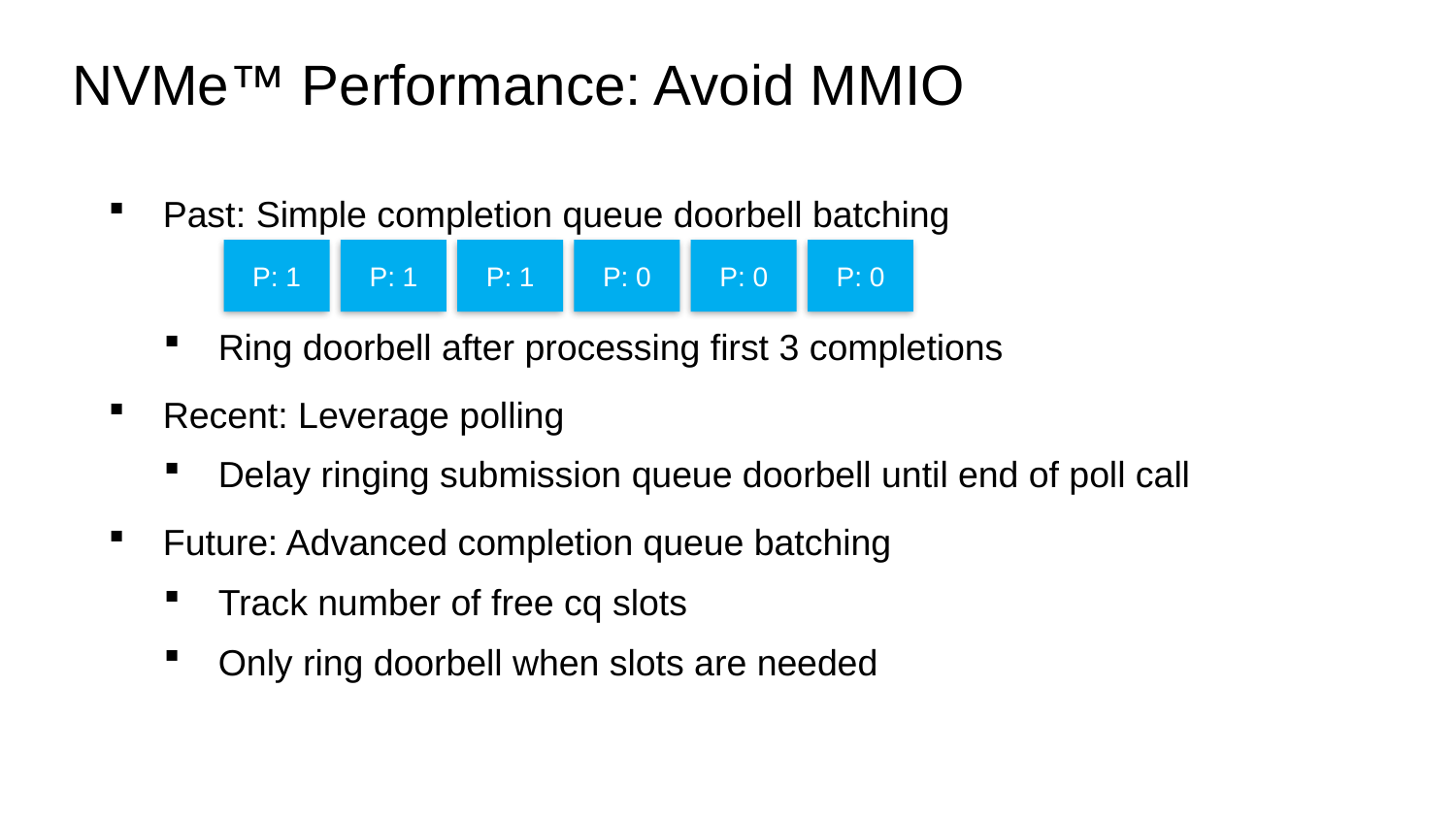

# NVMe™ Performance: Avoid MMIO
Past: Simple completion queue doorbell batching

Ring doorbell after processing first 3 completions
Recent: Leverage polling
Delay ringing submission queue doorbell until end of poll call
Future: Advanced completion queue batching
Track number of free cq slots
Only ring doorbell when slots are needed
P: 1
P: 1
P: 1
P: 0
P: 0
P: 0